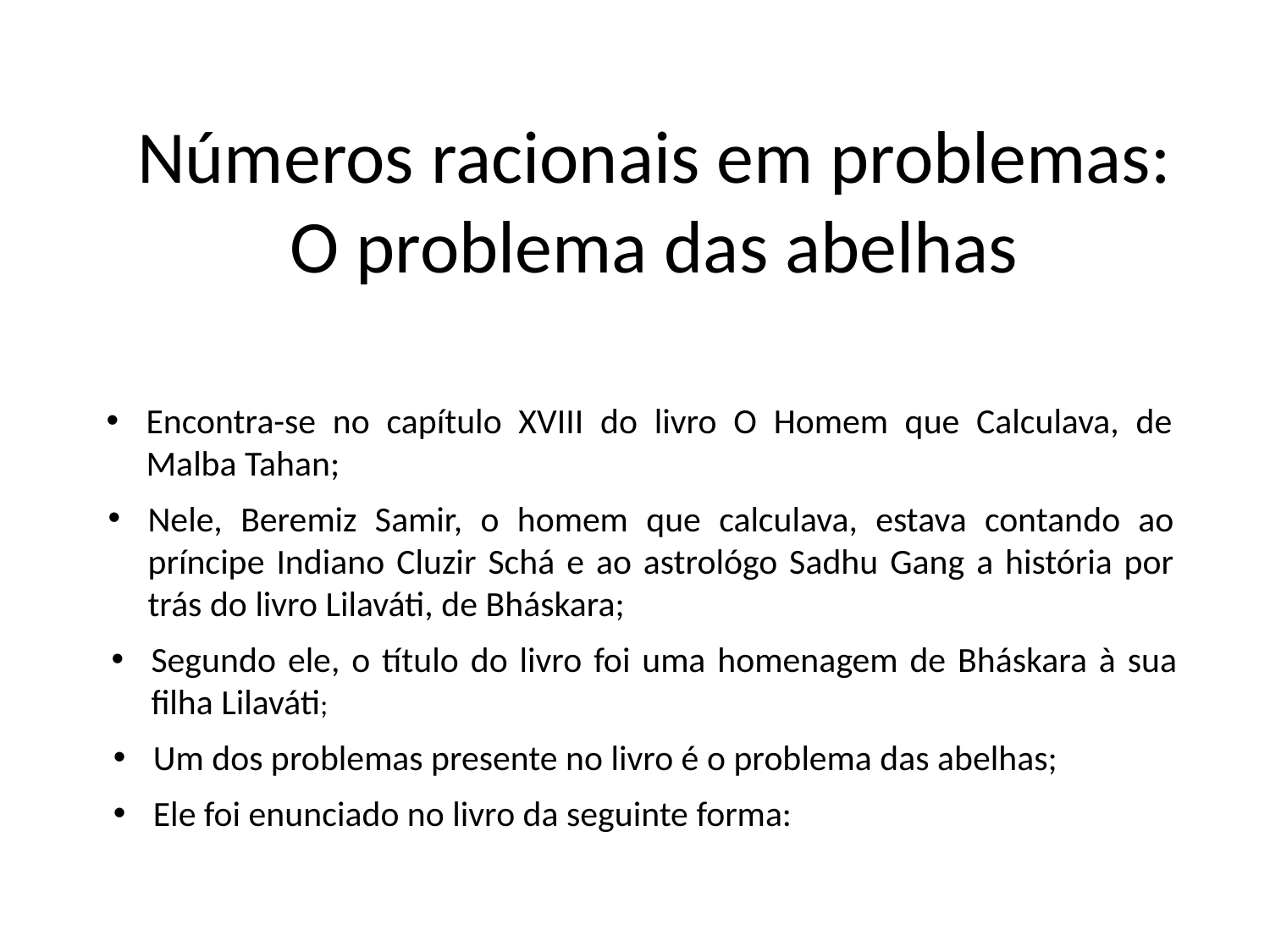

# Números racionais em problemas: O problema das abelhas
Encontra-se no capítulo XVIII do livro O Homem que Calculava, de Malba Tahan;
Nele, Beremiz Samir, o homem que calculava, estava contando ao príncipe Indiano Cluzir Schá e ao astrológo Sadhu Gang a história por trás do livro Lilaváti, de Bháskara;
Segundo ele, o título do livro foi uma homenagem de Bháskara à sua filha Lilaváti;
Um dos problemas presente no livro é o problema das abelhas;
Ele foi enunciado no livro da seguinte forma: